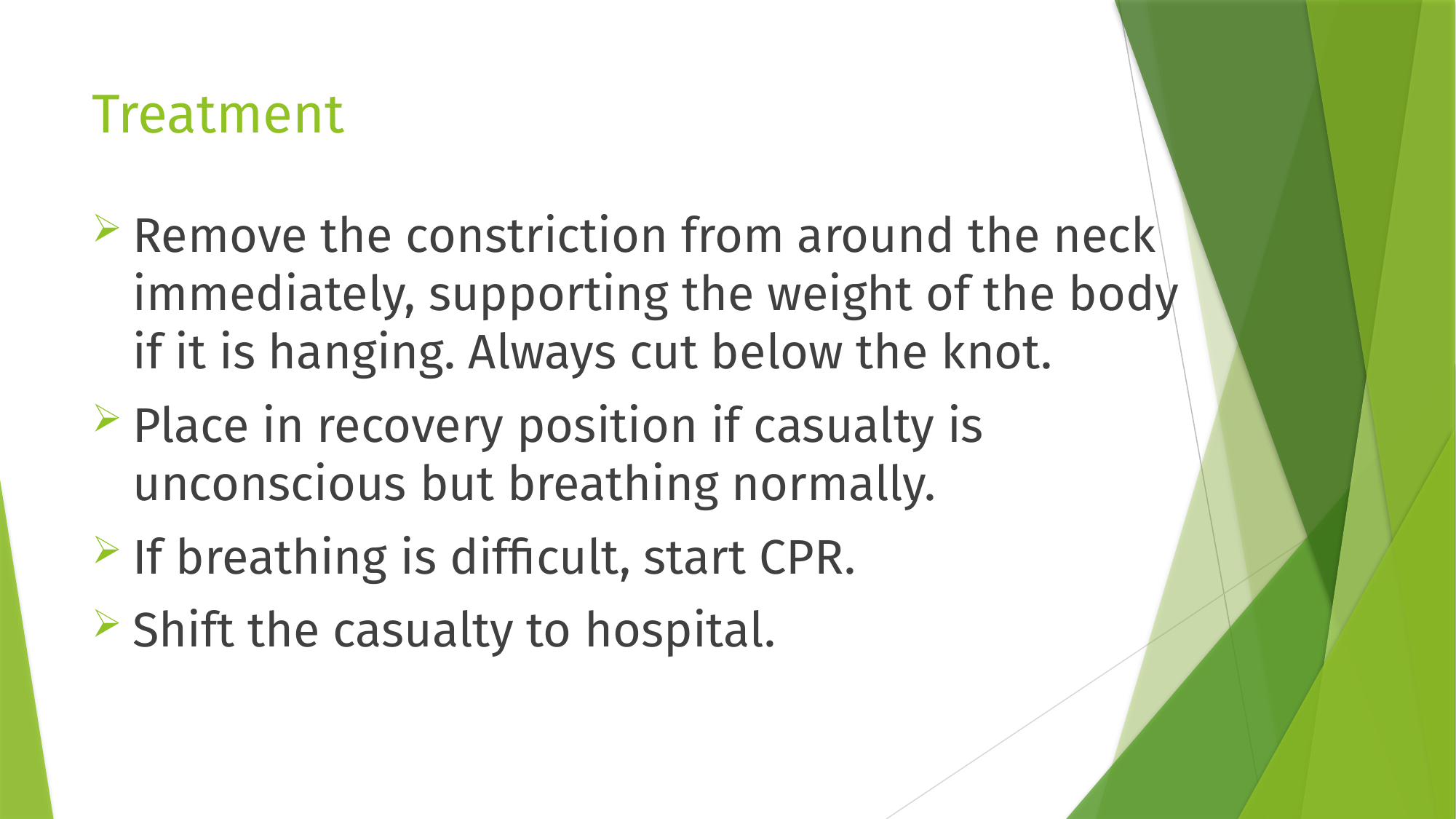

# Treatment
Remove the constriction from around the neck immediately, supporting the weight of the body if it is hanging. Always cut below the knot.
Place in recovery position if casualty is unconscious but breathing normally.
If breathing is difficult, start CPR.
Shift the casualty to hospital.